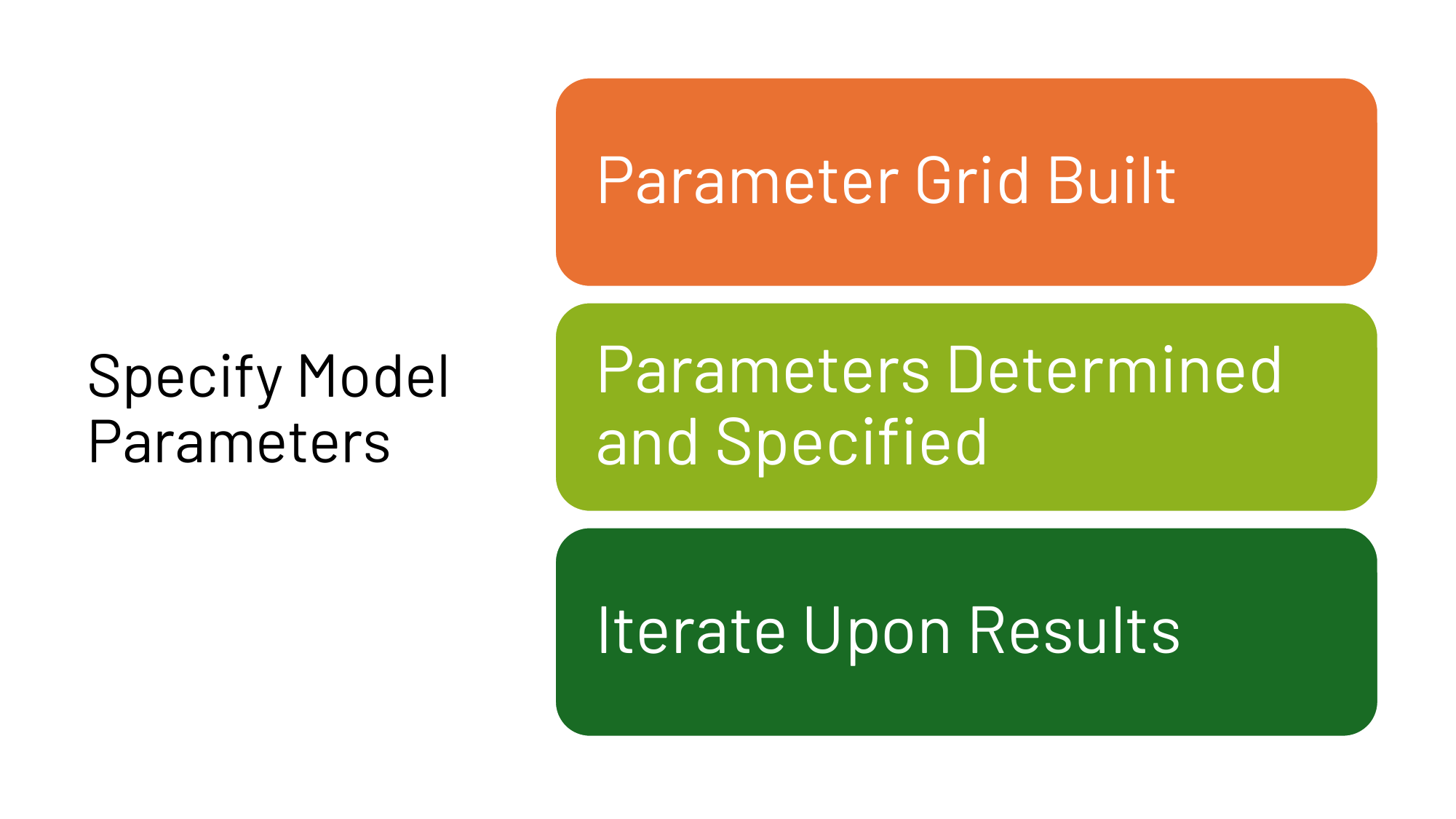

Parameter Grid Built
Parameters Determined and Specified
Iterate Upon Results
# Specify Model Parameters